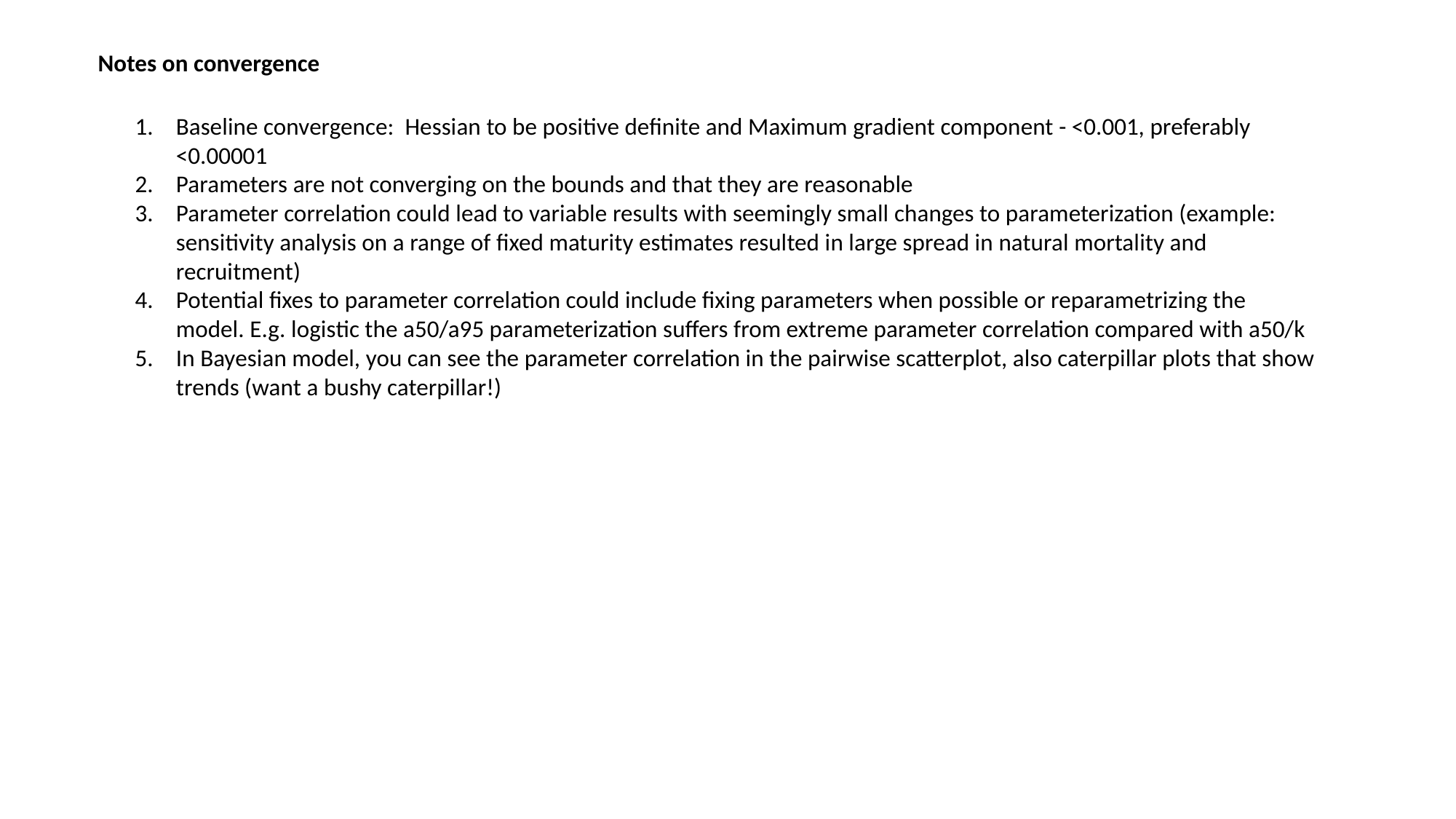

Notes on convergence
Baseline convergence:  Hessian to be positive definite and Maximum gradient component - <0.001, preferably <0.00001
Parameters are not converging on the bounds and that they are reasonable
Parameter correlation could lead to variable results with seemingly small changes to parameterization (example: sensitivity analysis on a range of fixed maturity estimates resulted in large spread in natural mortality and recruitment)
Potential fixes to parameter correlation could include fixing parameters when possible or reparametrizing the model. E.g. logistic the a50/a95 parameterization suffers from extreme parameter correlation compared with a50/k
In Bayesian model, you can see the parameter correlation in the pairwise scatterplot, also caterpillar plots that show trends (want a bushy caterpillar!)